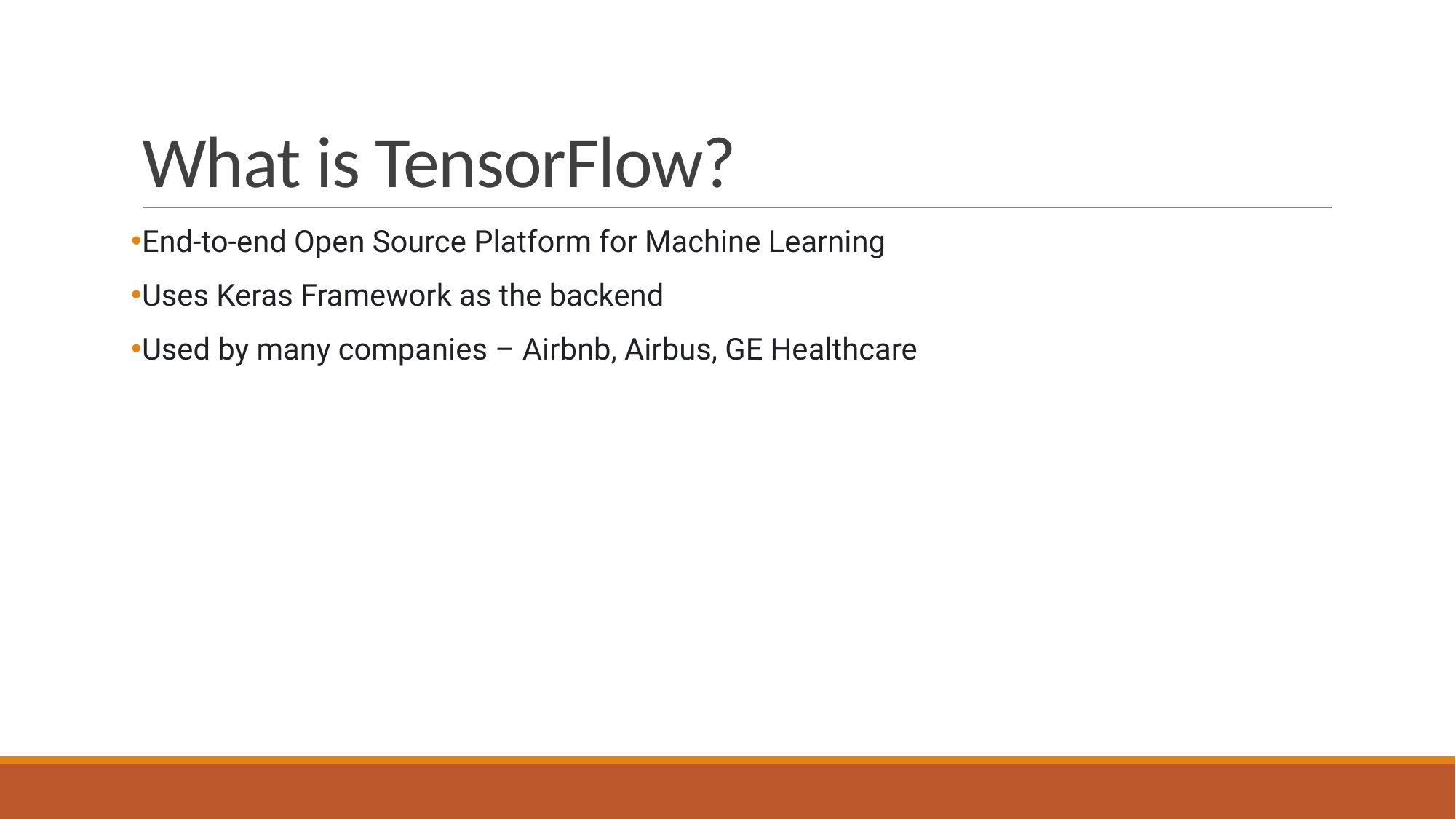

# What is TensorFlow?
End-to-end Open Source Platform for Machine Learning
Uses Keras Framework as the backend
Used by many companies – Airbnb, Airbus, GE Healthcare